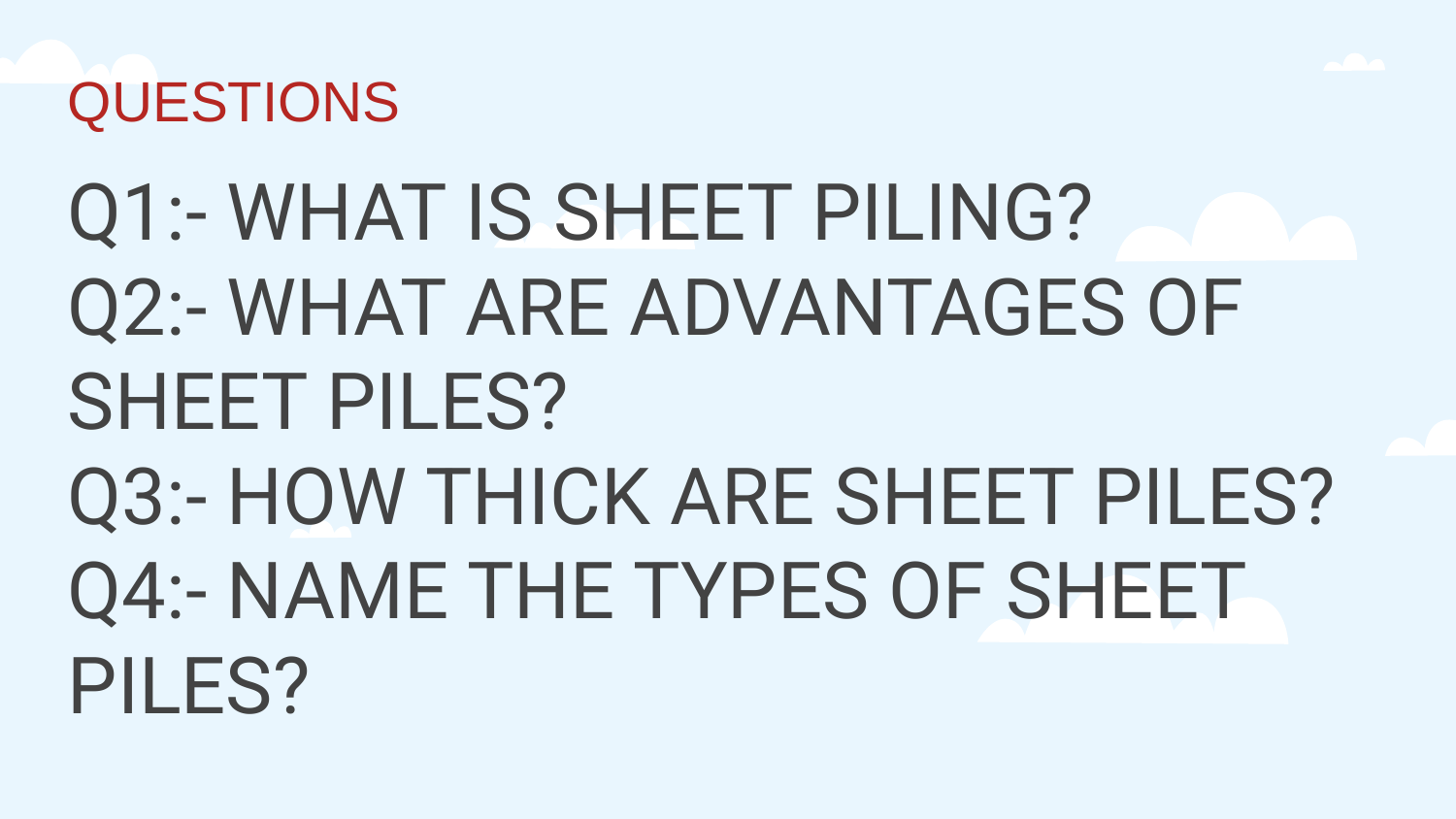

# QUESTIONS
Q1:- WHAT IS SHEET PILING?
Q2:- WHAT ARE ADVANTAGES OF    SHEET PILES?
Q3:- HOW THICK ARE SHEET PILES?
Q4:- NAME THE TYPES OF SHEET PILES?